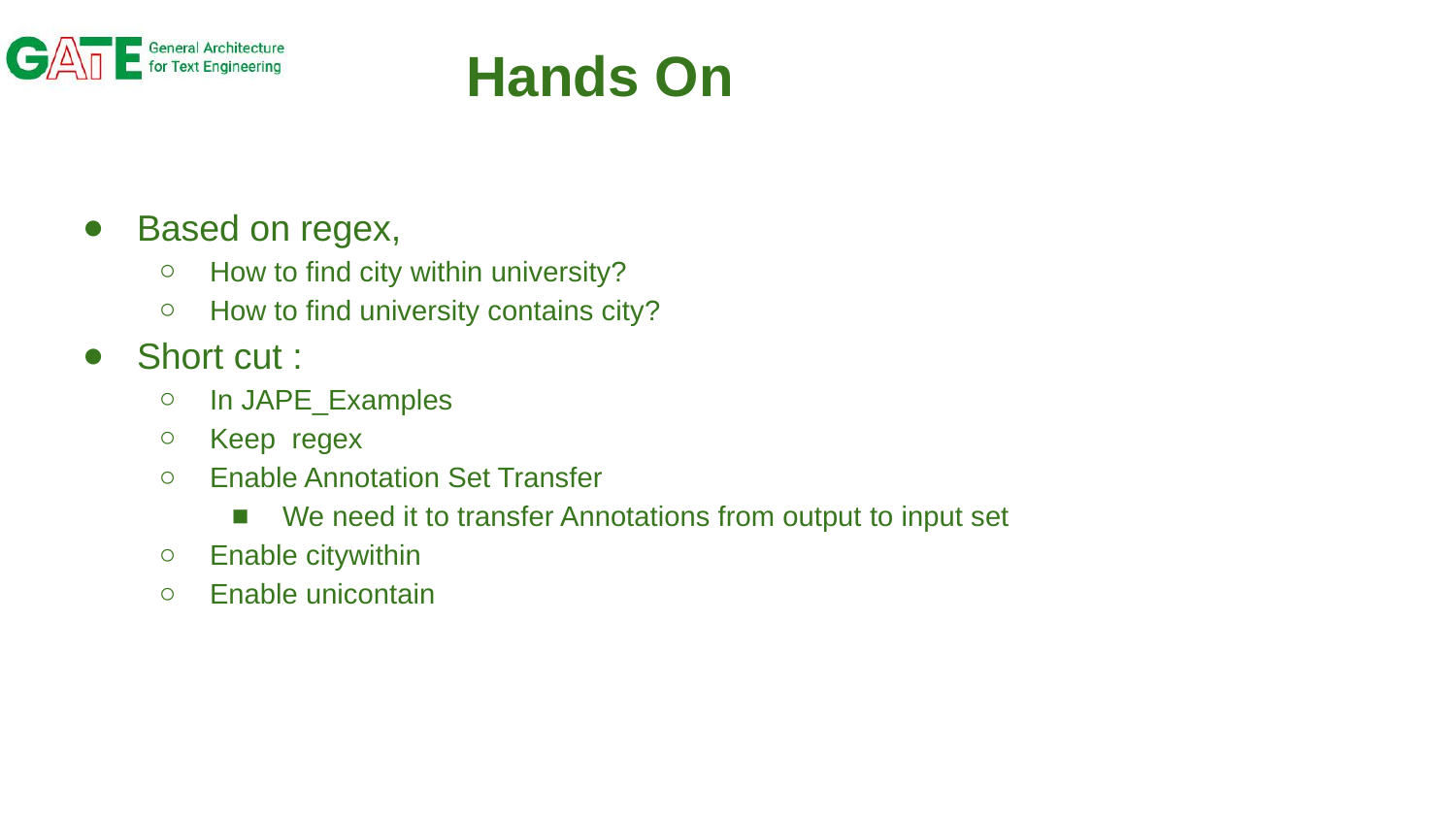

# Hands On
Based on regex,
How to find city within university?
How to find university contains city?
Short cut :
In JAPE_Examples
Keep  regex
Enable Annotation Set Transfer
We need it to transfer Annotations from output to input set
Enable citywithin
Enable unicontain